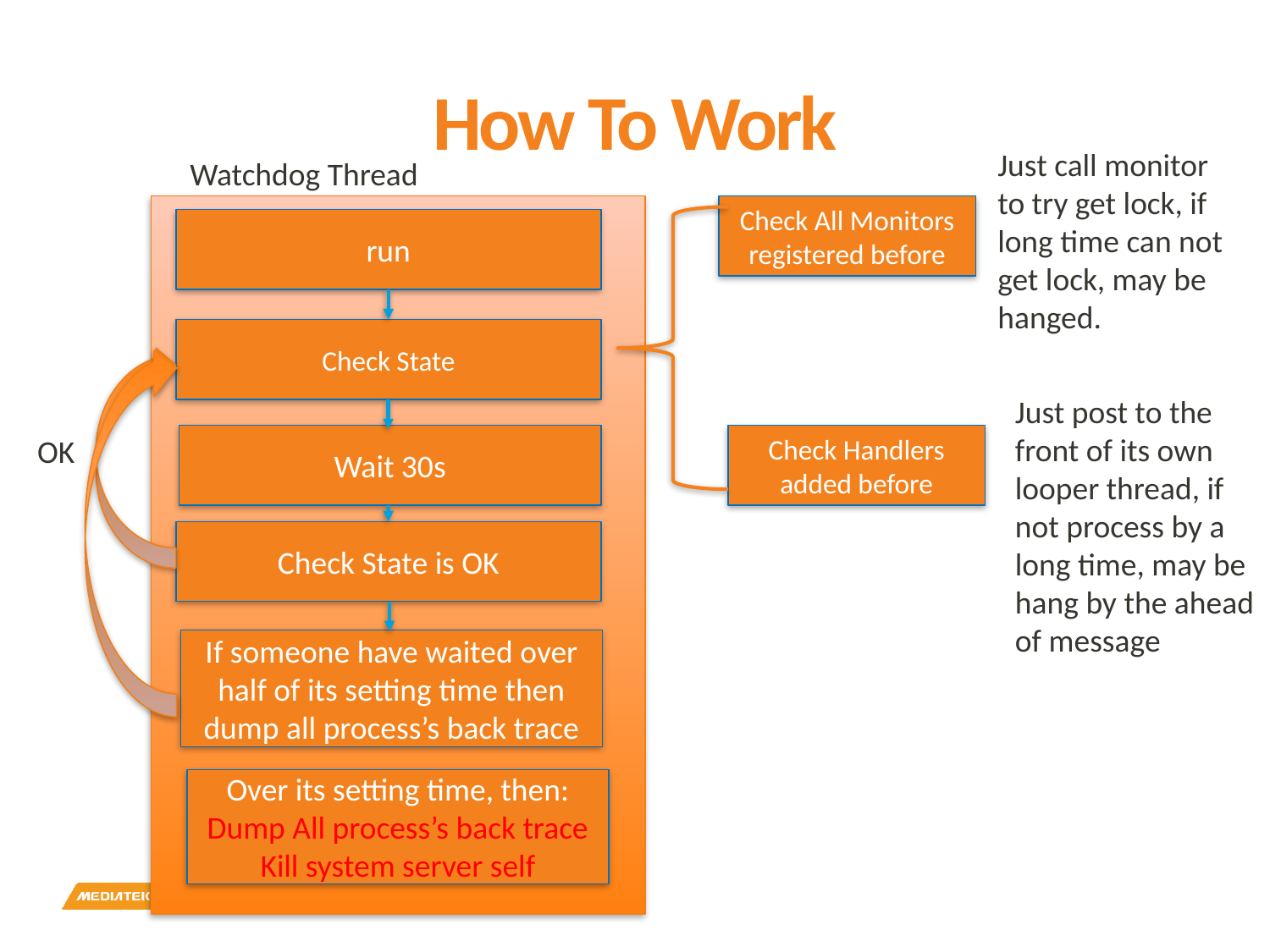

# How To Work
Just call monitor to try get lock, if long time can not get lock, may be hanged.
Watchdog Thread

Check All Monitors registered before
run
Check State

Check Handlers added before
Wait 30s
OK
Check State is OK
If someone have waited over half of its setting time then dump all process’s back trace
Over its setting time, then:
Dump All process’s back trace
Kill system server self

Just post to the front of its own looper thread, if not process by a long time, may be hang by the ahead of message